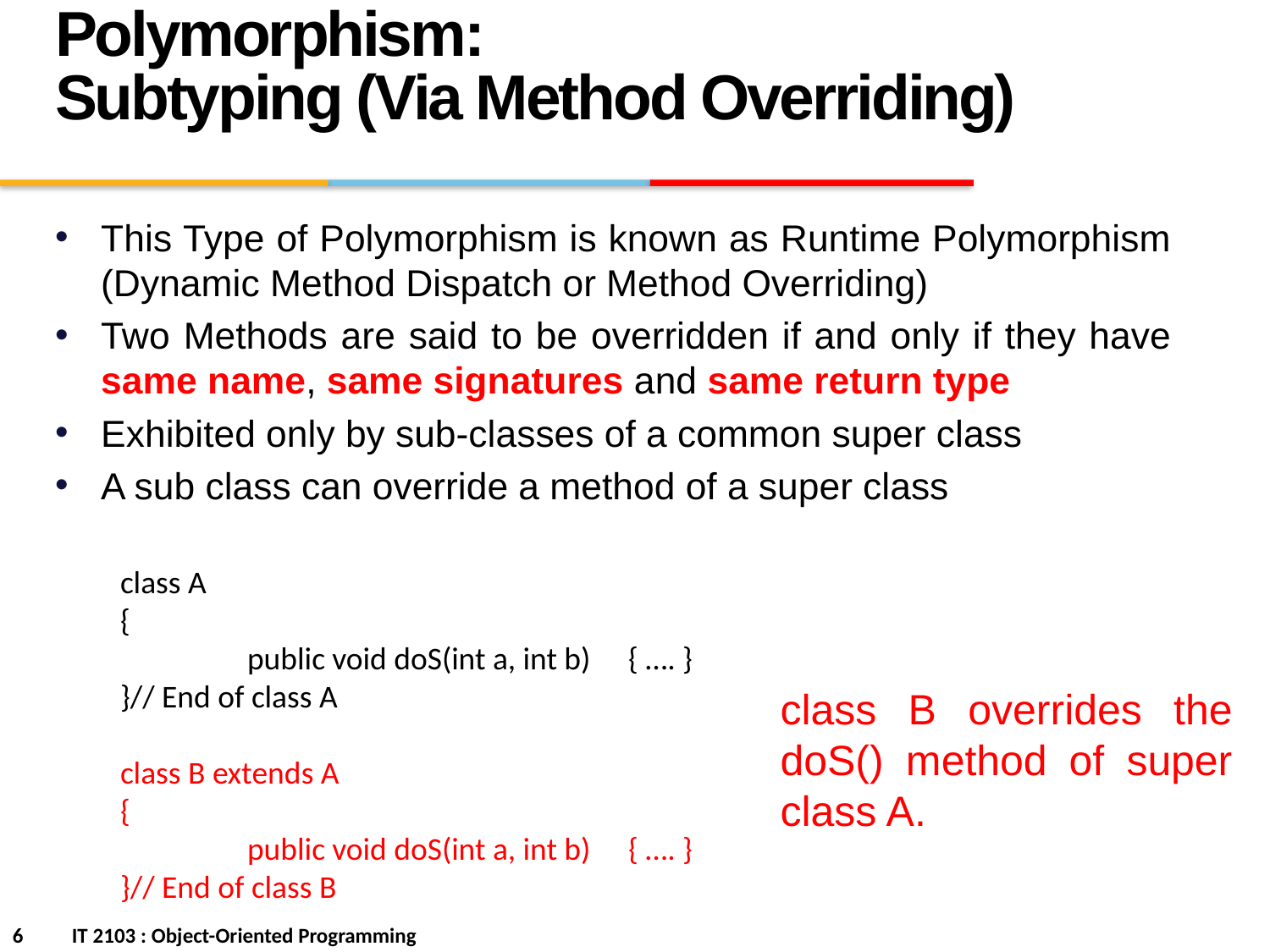

Polymorphism:
Subtyping (Via Method Overriding)

This Type of Polymorphism is known as Runtime Polymorphism (Dynamic Method Dispatch or Method Overriding)
Two Methods are said to be overridden if and only if they have same name, same signatures and same return type
Exhibited only by sub-classes of a common super class
A sub class can override a method of a super class
class A
{
	public void doS(int a, int b) 	{ …. }
}// End of class A

class B extends A
{
	public void doS(int a, int b)	{ …. }
}// End of class B
class B overrides the doS() method of super class A.